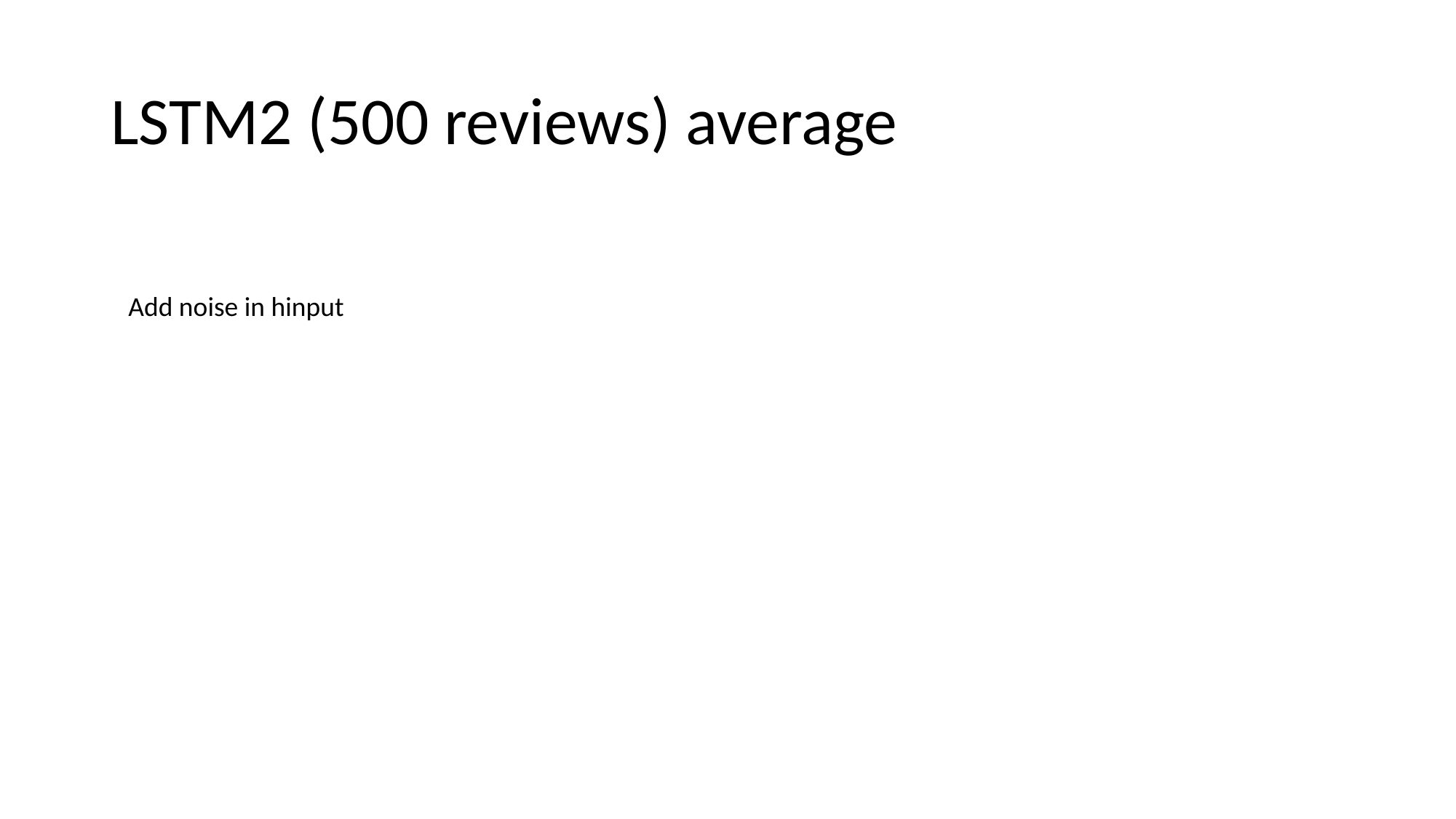

# LSTM2 (500 reviews) average
Add noise in hinput